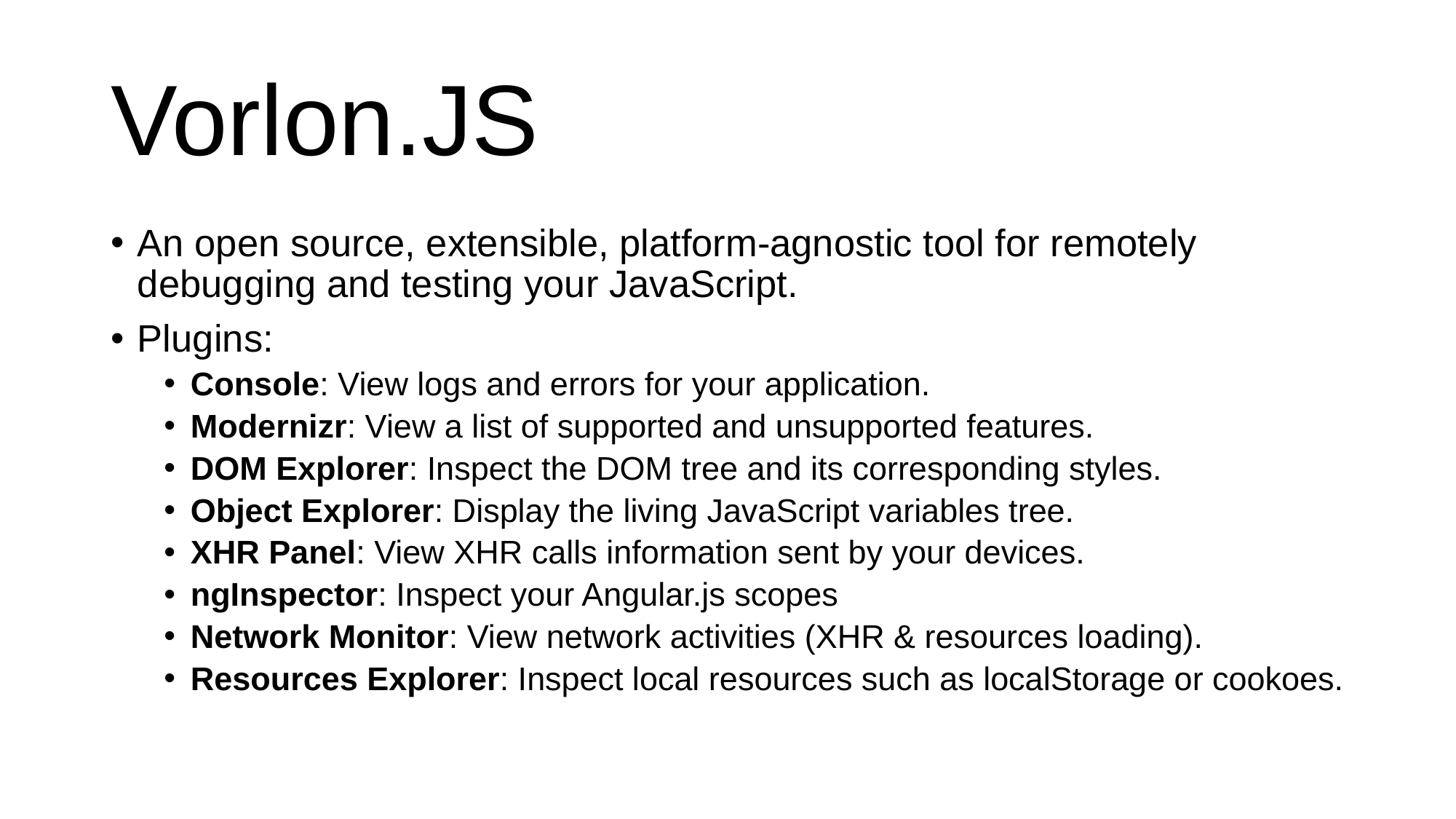

# Vorlon.JS
An open source, extensible, platform-agnostic tool for remotely debugging and testing your JavaScript.
Plugins:
Console: View logs and errors for your application.
Modernizr: View a list of supported and unsupported features.
DOM Explorer: Inspect the DOM tree and its corresponding styles.
Object Explorer: Display the living JavaScript variables tree.
XHR Panel: View XHR calls information sent by your devices.
ngInspector: Inspect your Angular.js scopes
Network Monitor: View network activities (XHR & resources loading).
Resources Explorer: Inspect local resources such as localStorage or cookoes.